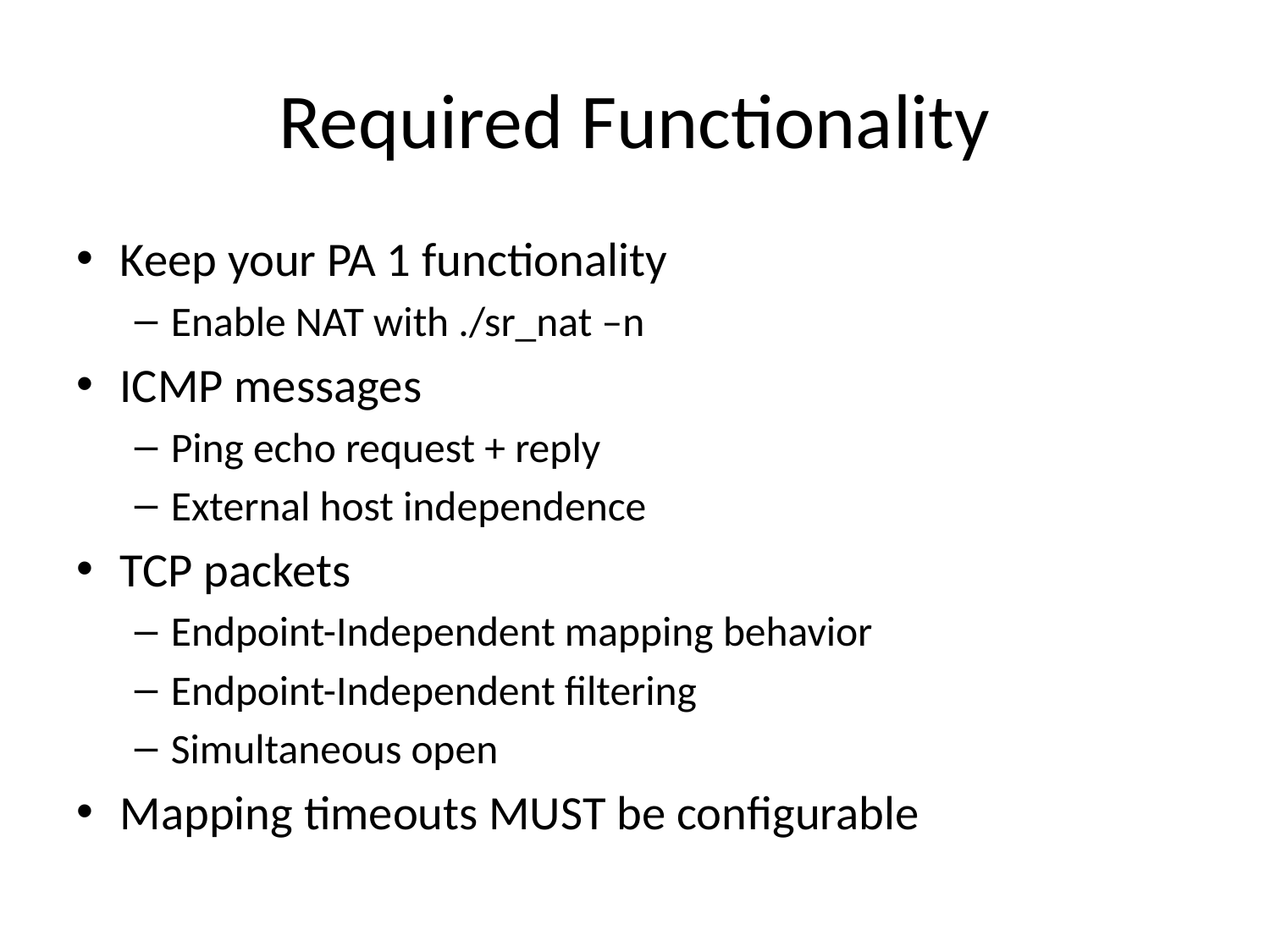

# Required Functionality
Keep your PA 1 functionality
Enable NAT with ./sr_nat –n
ICMP messages
Ping echo request + reply
External host independence
TCP packets
Endpoint-Independent mapping behavior
Endpoint-Independent filtering
Simultaneous open
Mapping timeouts MUST be configurable